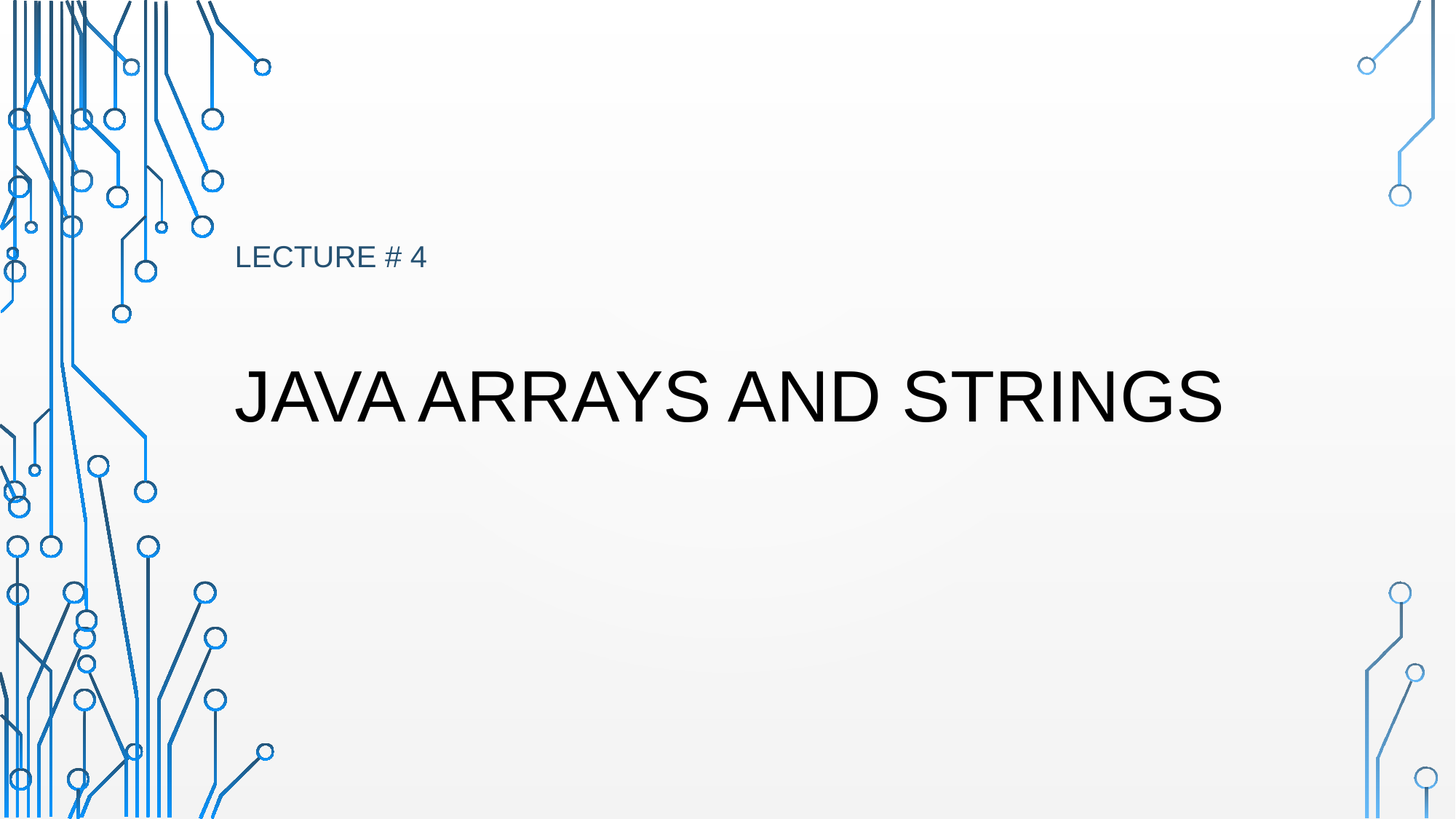

Lecture # 4
# Java arrays and strings